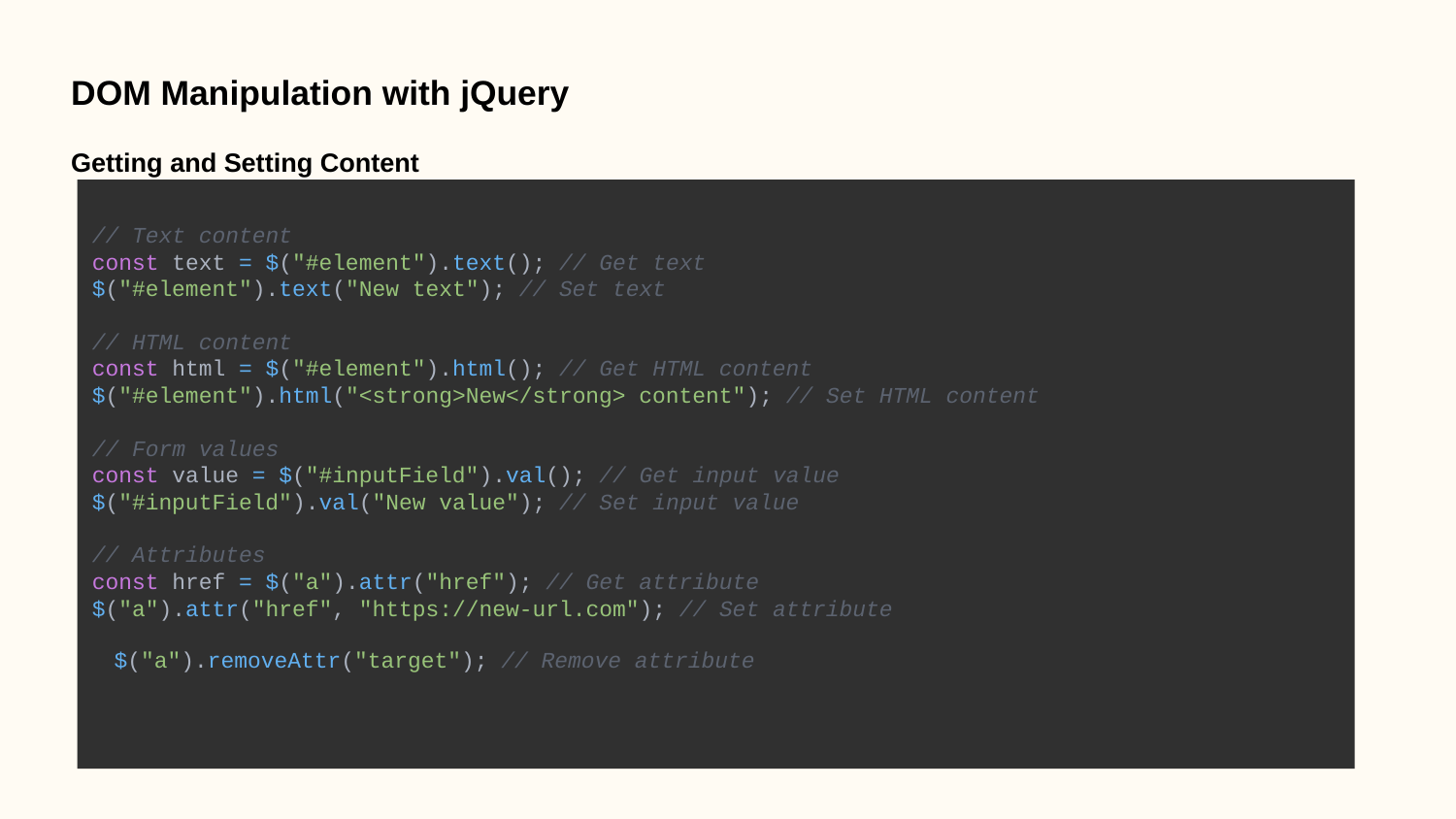

DOM Manipulation with jQuery
Getting and Setting Content

// Text content
const text = $("#element").text(); // Get text
$("#element").text("New text"); // Set text

// HTML content
const html = $("#element").html(); // Get HTML content
$("#element").html("<strong>New</strong> content"); // Set HTML content

// Form values
const value = $("#inputField").val(); // Get input value
$("#inputField").val("New value"); // Set input value

// Attributes
const href = $("a").attr("href"); // Get attribute
$("a").attr("href", "https://new-url.com"); // Set attribute
$("a").removeAttr("target"); // Remove attribute